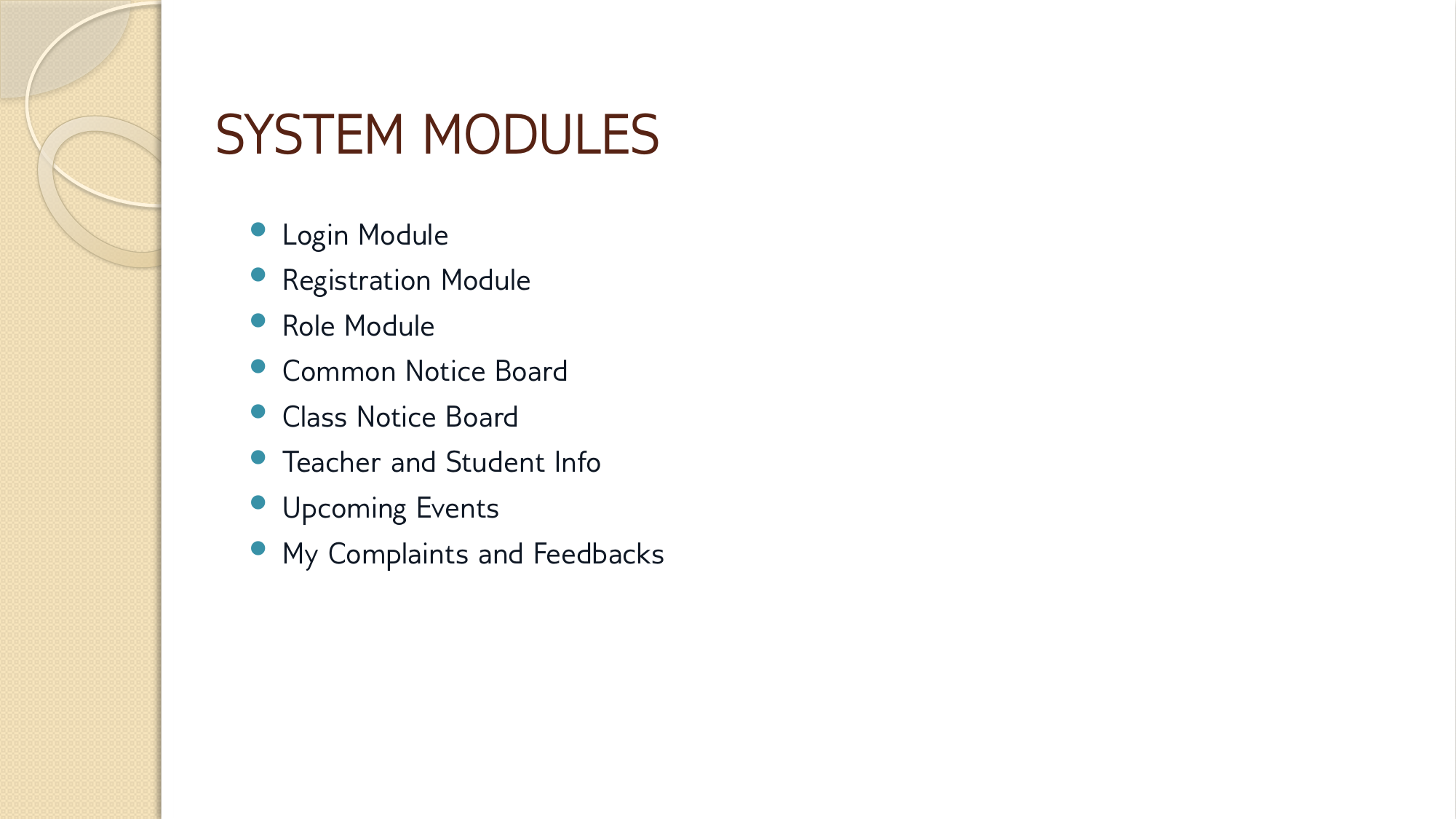

# SYSTEM MODULES

Login Module
Registration Module
Role Module
Common Notice Board
Class Notice Board
Teacher and Student Info
Upcoming Events
My Complaints and Feedbacks